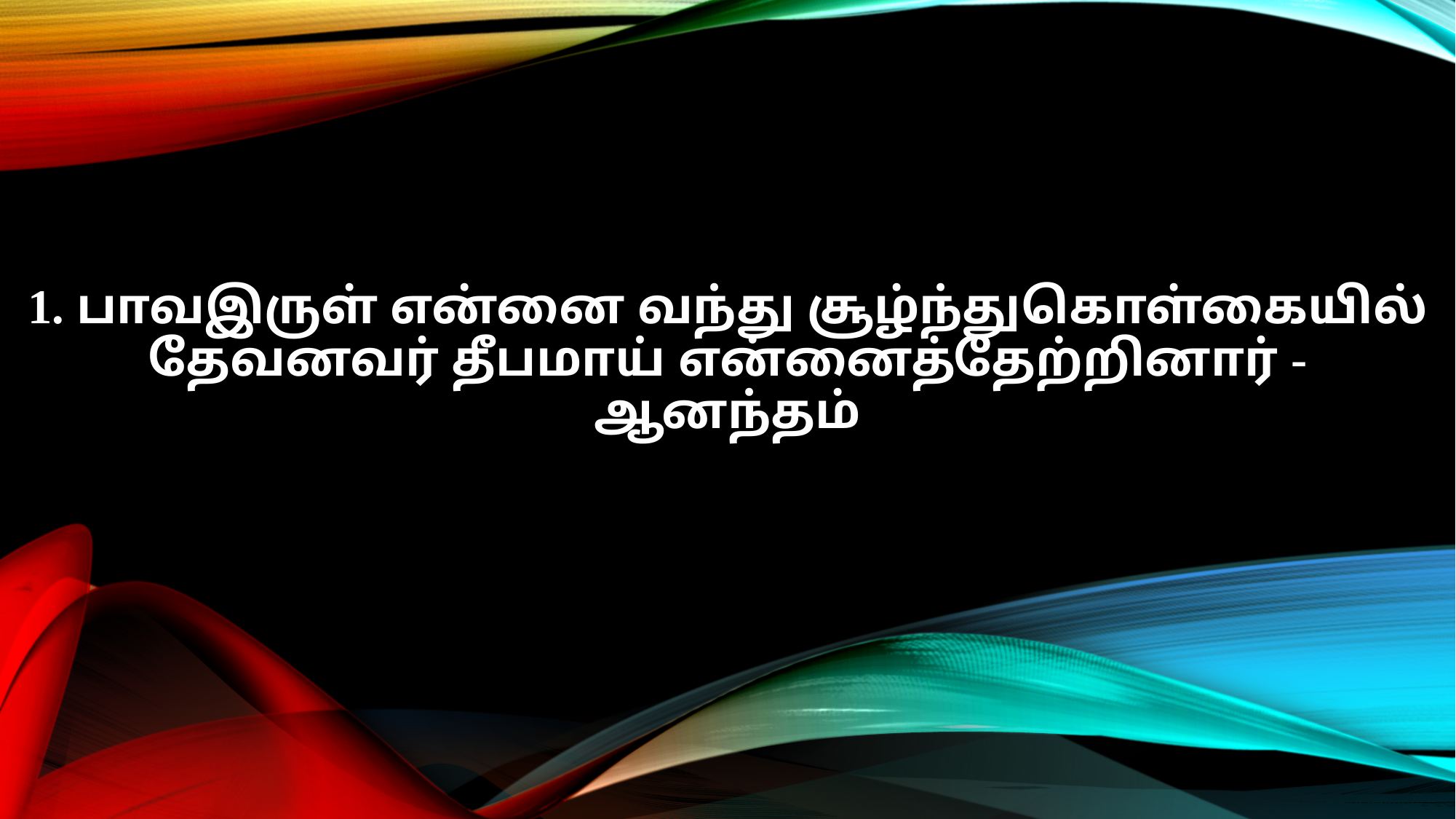

1. பாவஇருள் என்னை வந்து சூழ்ந்துகொள்கையில்
தேவனவர் தீபமாய் என்னைத்தேற்றினார் - ஆனந்தம்